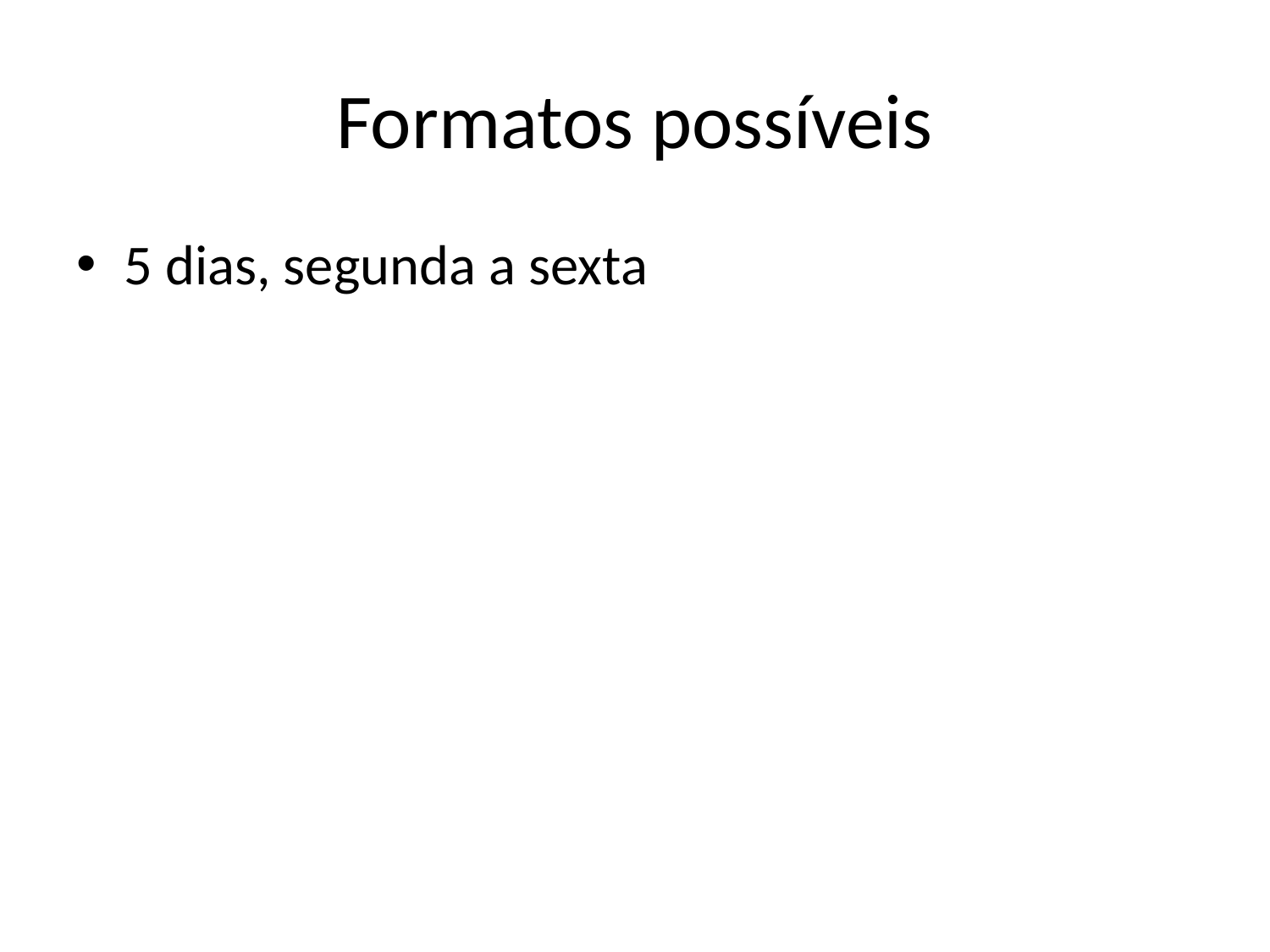

# Formatos possíveis
5 dias, segunda a sexta